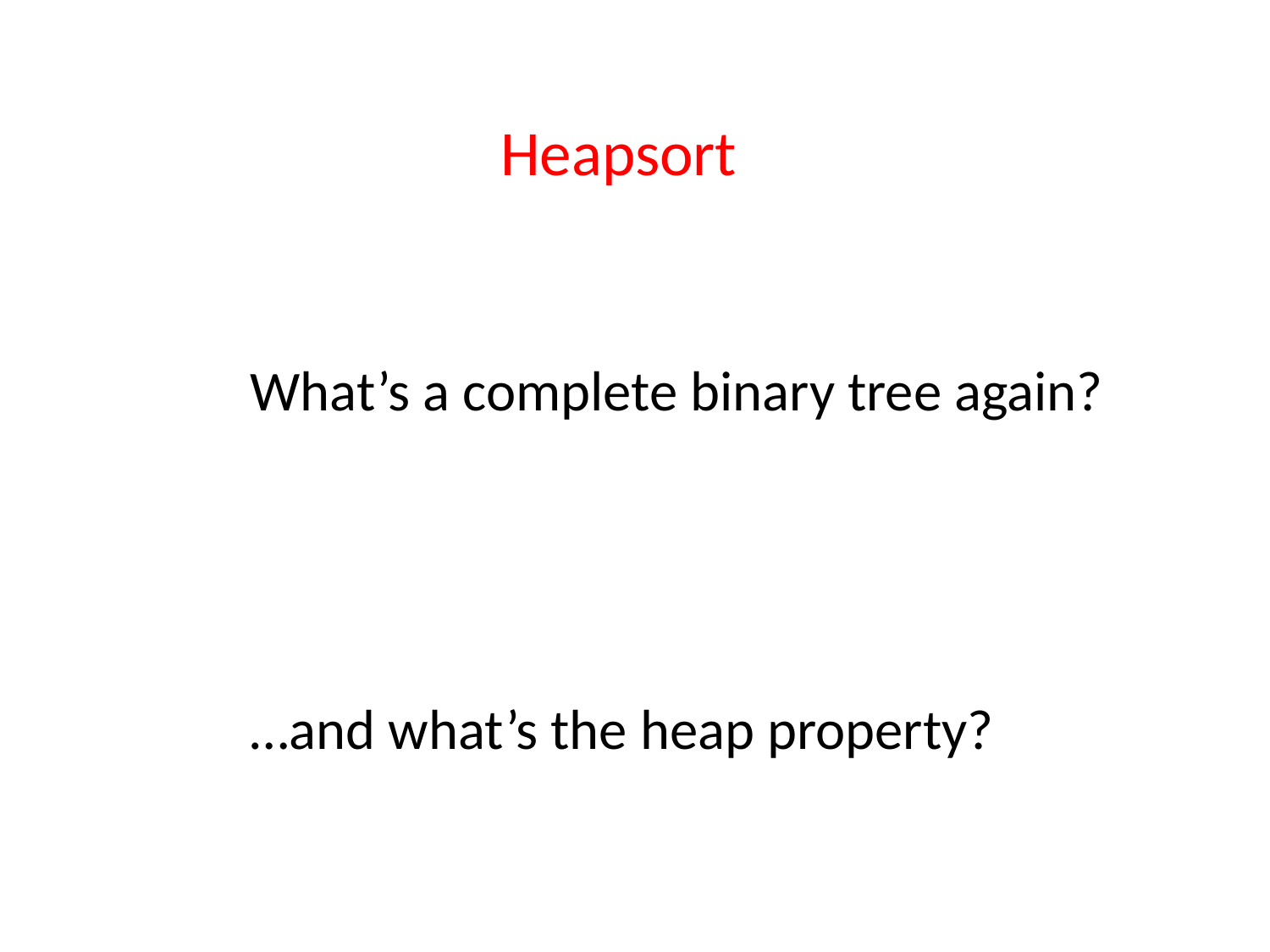

Heapsort
What’s a complete binary tree again?

…and what’s the heap property?